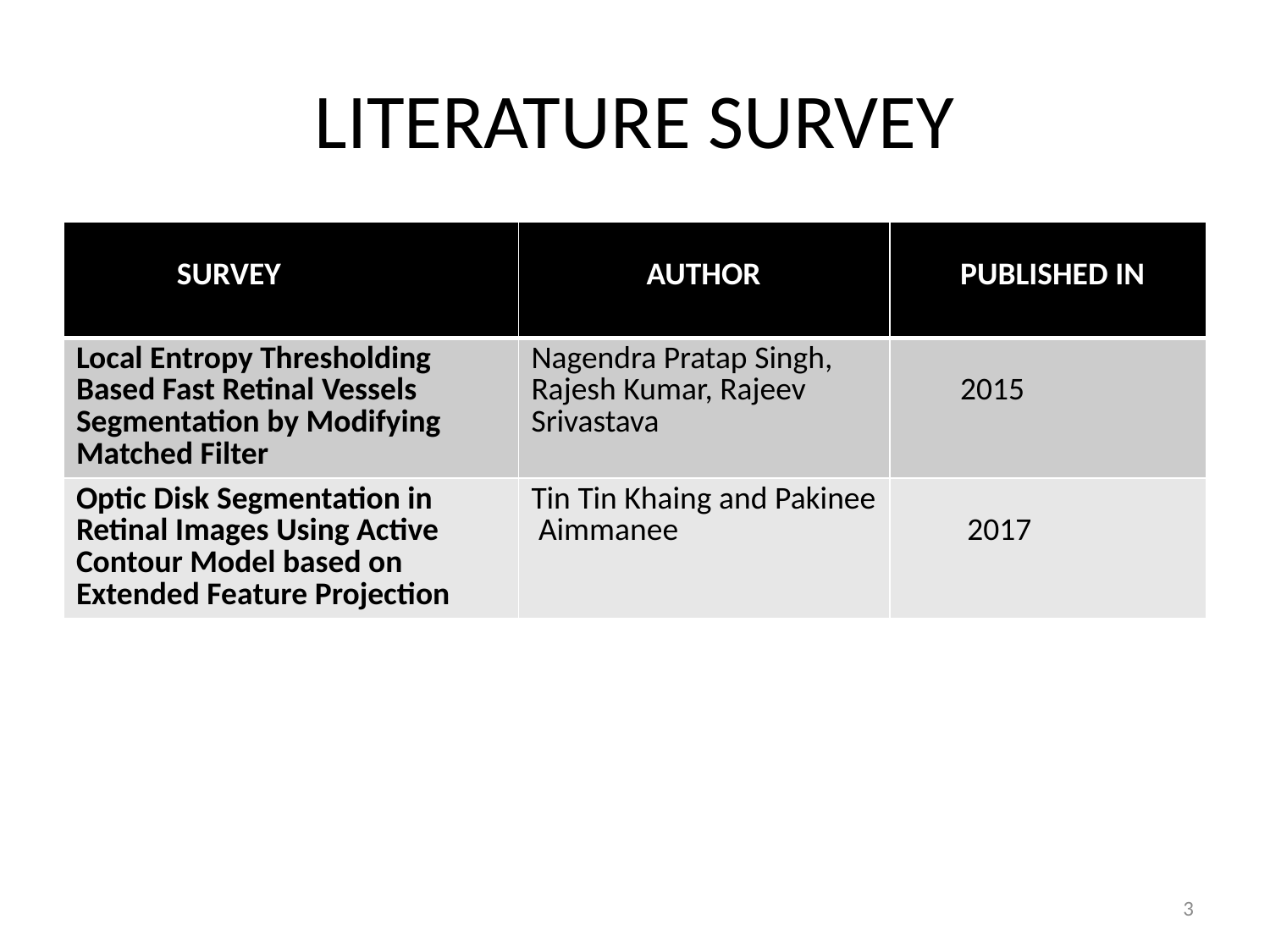

# LITERATURE SURVEY
| SURVEY | AUTHOR | PUBLISHED IN |
| --- | --- | --- |
| Local Entropy Thresholding  Based Fast Retinal Vessels Segmentation by Modifying Matched Filter | Nagendra Pratap Singh, Rajesh Kumar, Rajeev Srivastava | 2015 |
| Optic Disk Segmentation in Retinal Images Using Active Contour Model based on Extended Feature Projection | Tin Tin Khaing and Pakinee Aimmanee | 2017 |
3